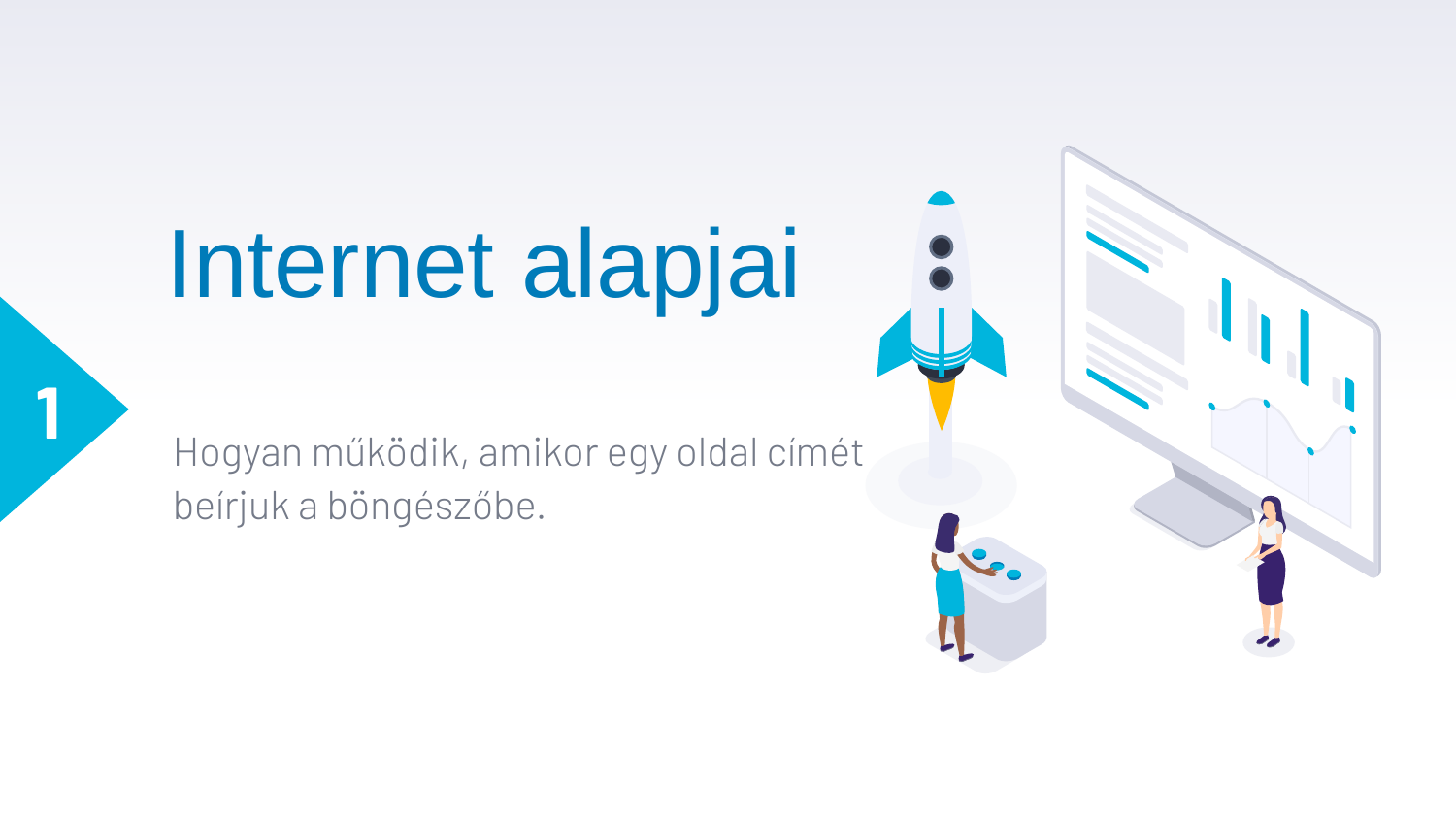

# Internet alapjai

1
Hogyan működik, amikor egy oldal címét beírjuk a böngészőbe.